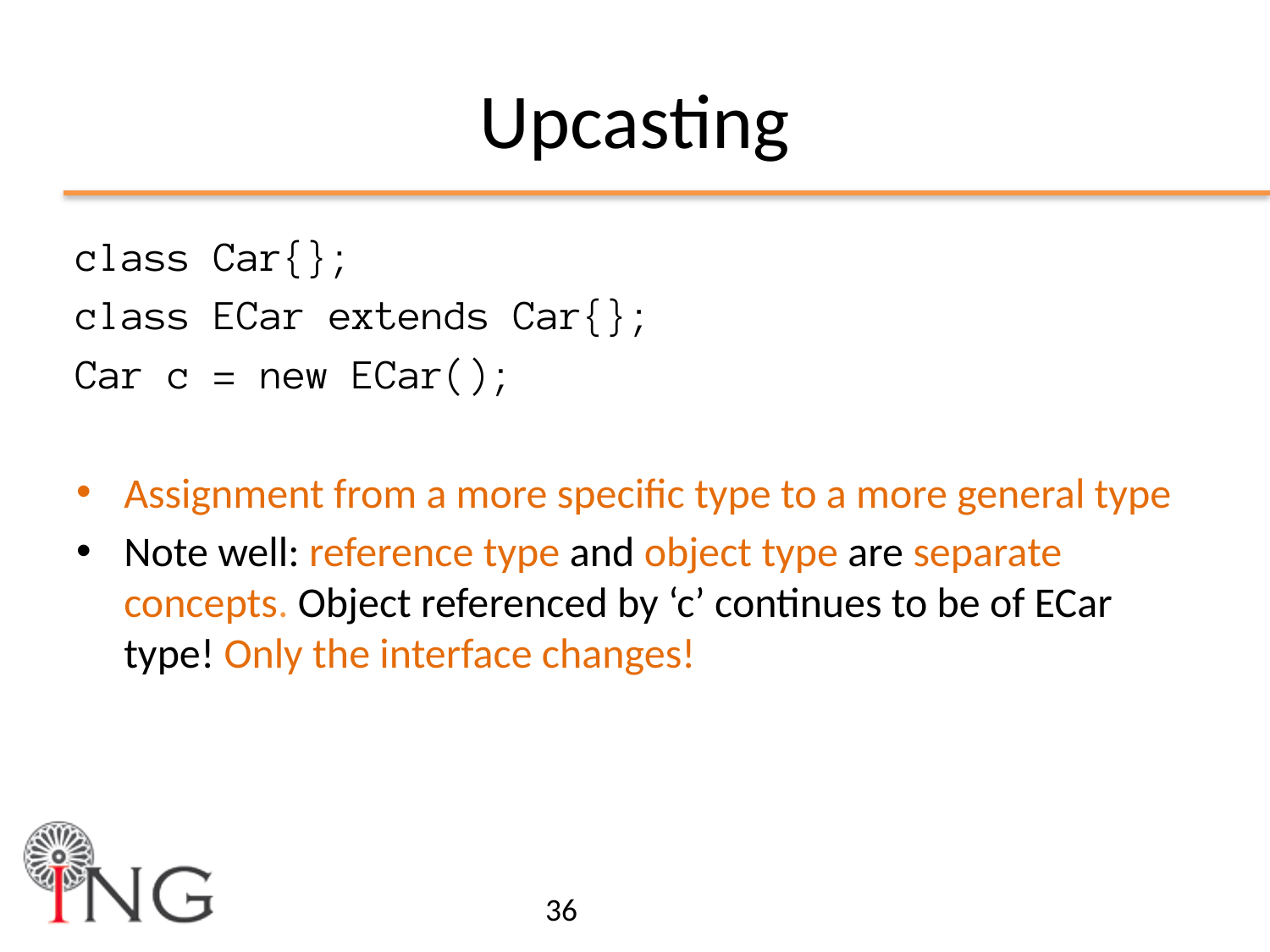

# Upcasting
class Car{};
class ECar extends Car{};
Car c = new ECar();

Assignment from a more specific type to a more general type
Note well: reference type and object type are separate concepts. Object referenced by ‘c’ continues to be of ECar type! Only the interface changes!
36